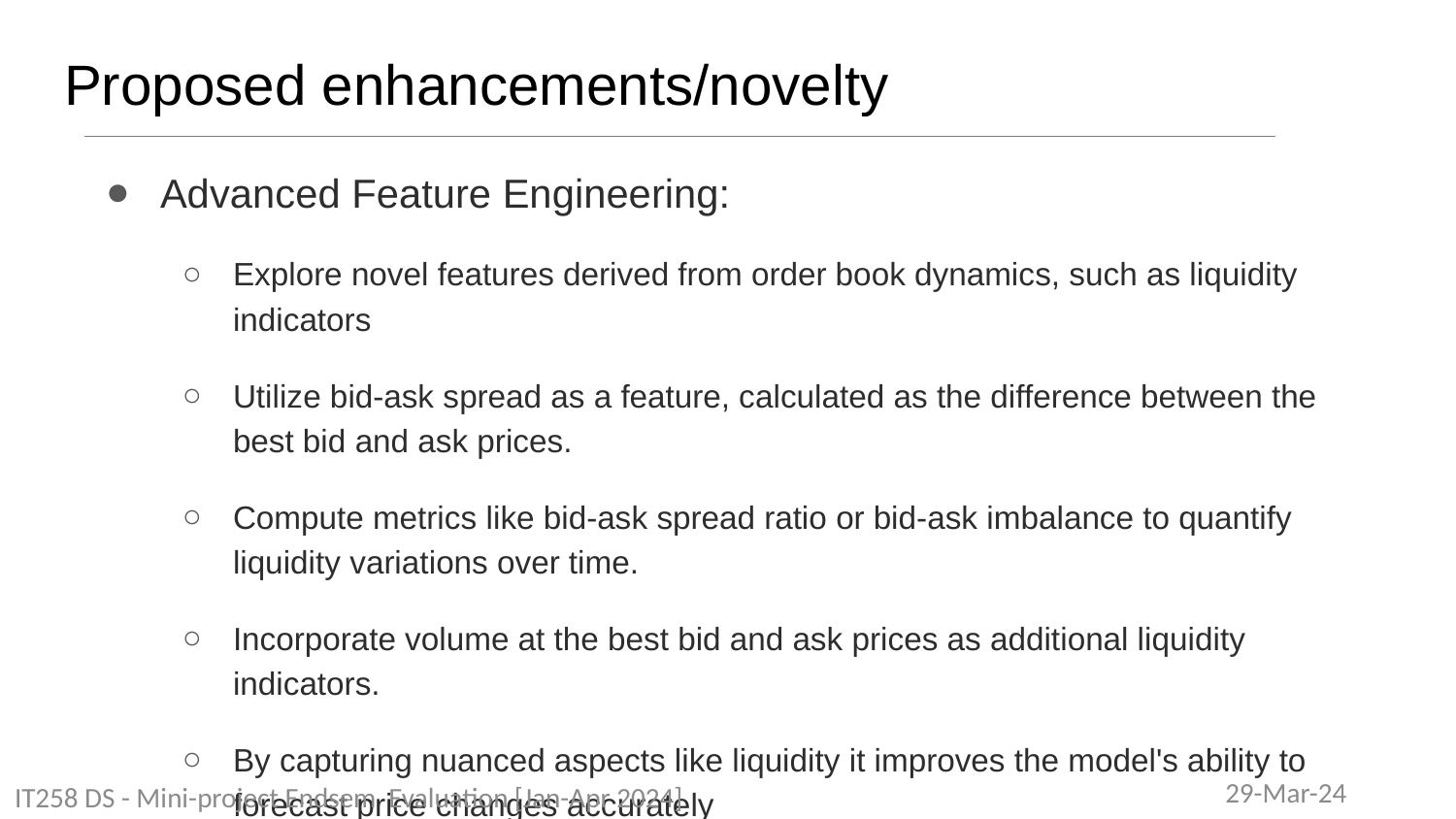

# Proposed enhancements/novelty
Advanced Feature Engineering:
Explore novel features derived from order book dynamics, such as liquidity indicators
Utilize bid-ask spread as a feature, calculated as the difference between the best bid and ask prices.
Compute metrics like bid-ask spread ratio or bid-ask imbalance to quantify liquidity variations over time.
Incorporate volume at the best bid and ask prices as additional liquidity indicators.
By capturing nuanced aspects like liquidity it improves the model's ability to forecast price changes accurately
IT258 DS - Mini-project Endsem  Evaluation [Jan-Apr 2024]
29-Mar-24